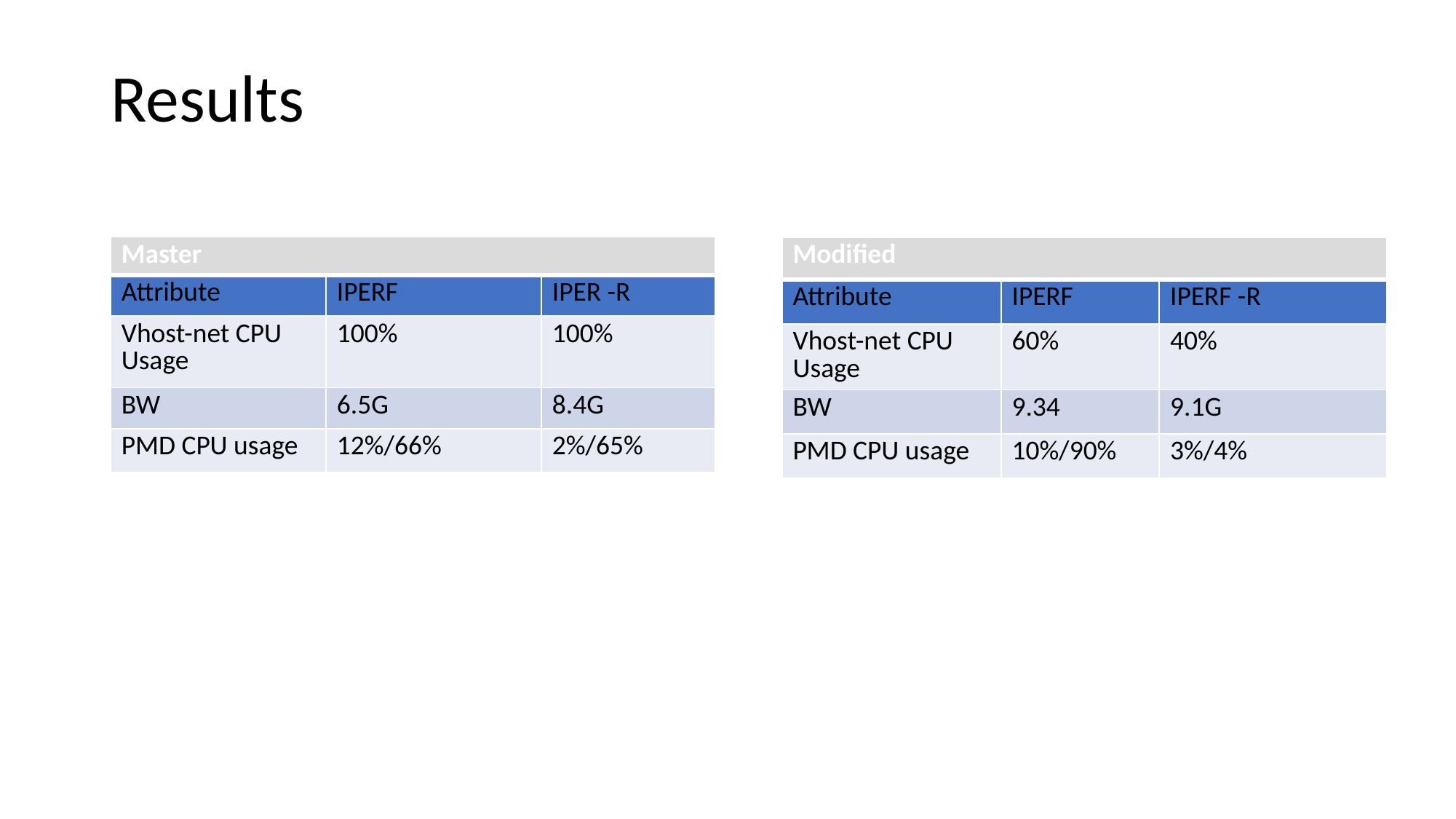

# Results
| Master |  |  |
| --- | --- | --- |
| Attribute | IPERF | IPER -R |
| Vhost-net CPU Usage | 100% | 100% |
| BW | 6.5G | 8.4G |
| PMD CPU usage | 12%/66% | 2%/65% |
| Modified |  |  |
| --- | --- | --- |
| Attribute | IPERF | IPERF -R |
| Vhost-net CPU Usage | 60% | 40% |
| BW | 9.34 | 9.1G |
| PMD CPU usage | 10%/90% | 3%/4% |